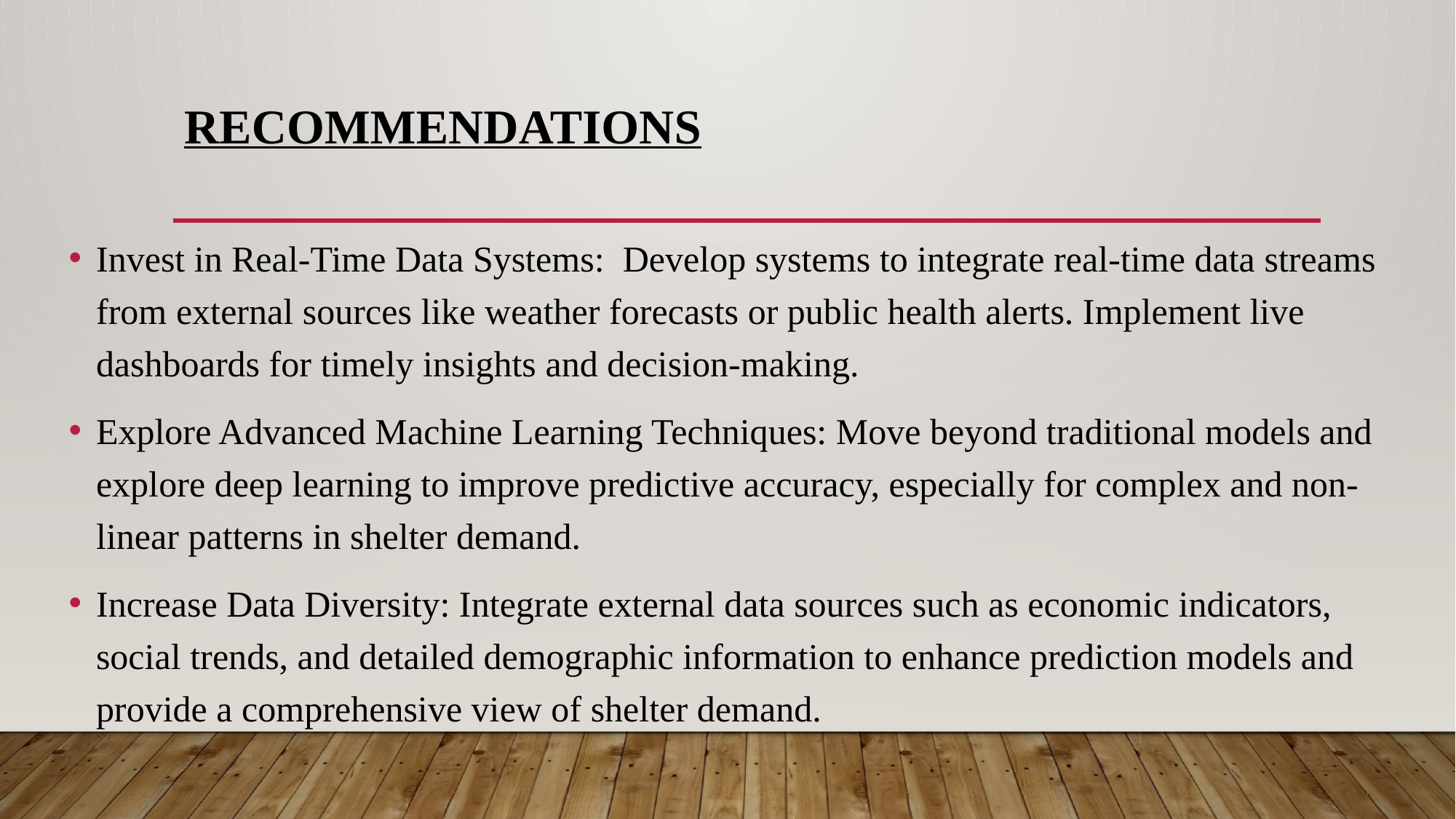

# Recommendations
Invest in Real-Time Data Systems:  Develop systems to integrate real-time data streams from external sources like weather forecasts or public health alerts. Implement live dashboards for timely insights and decision-making.
Explore Advanced Machine Learning Techniques: Move beyond traditional models and explore deep learning to improve predictive accuracy, especially for complex and non-linear patterns in shelter demand.
Increase Data Diversity: Integrate external data sources such as economic indicators, social trends, and detailed demographic information to enhance prediction models and provide a comprehensive view of shelter demand.